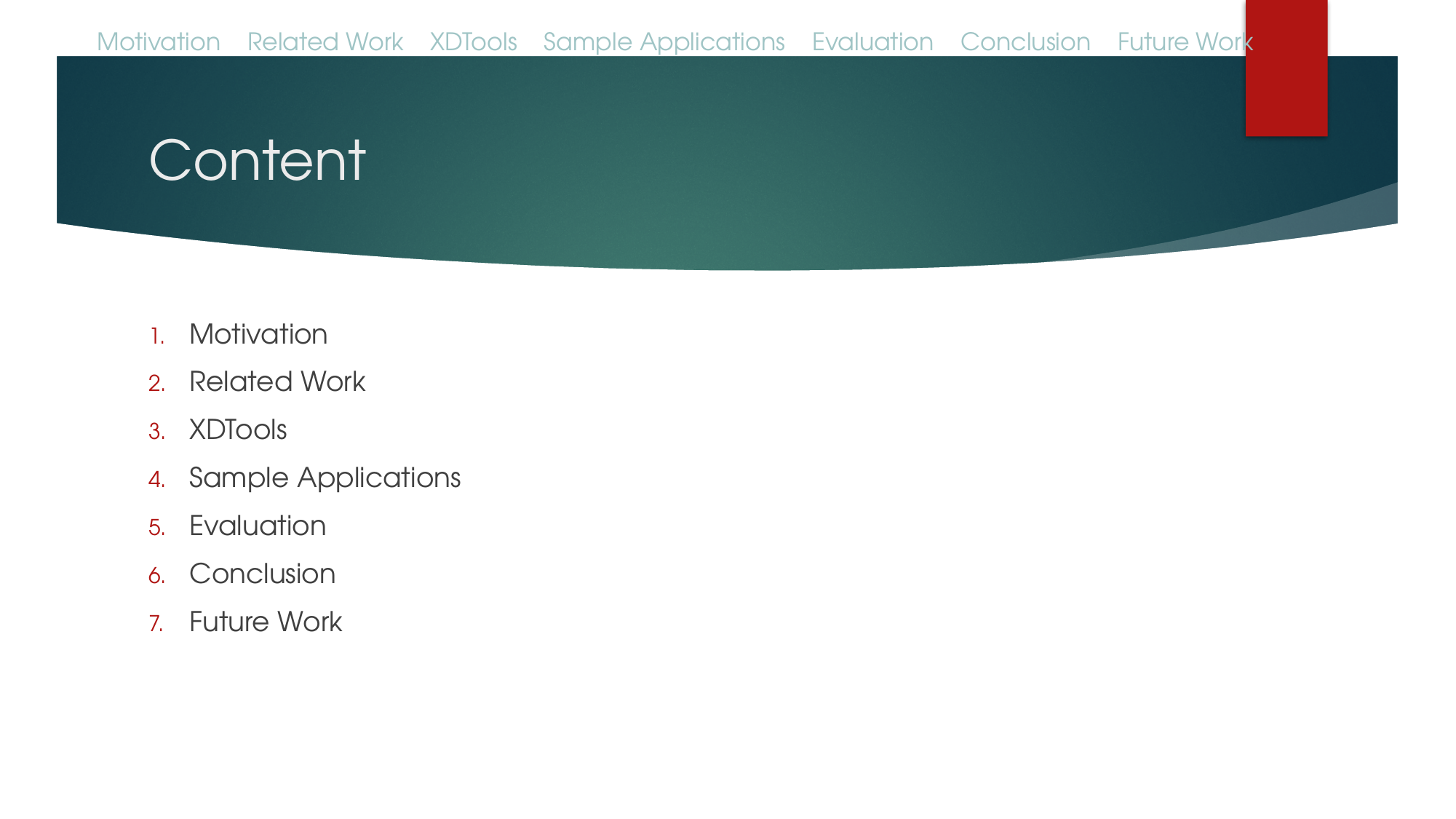

Motivation    Related Work    XDTools    Sample Applications    Evaluation    Conclusion    Future Work
# Content
Motivation
Related Work
XDTools
Sample Applications
Evaluation
Conclusion
Future Work